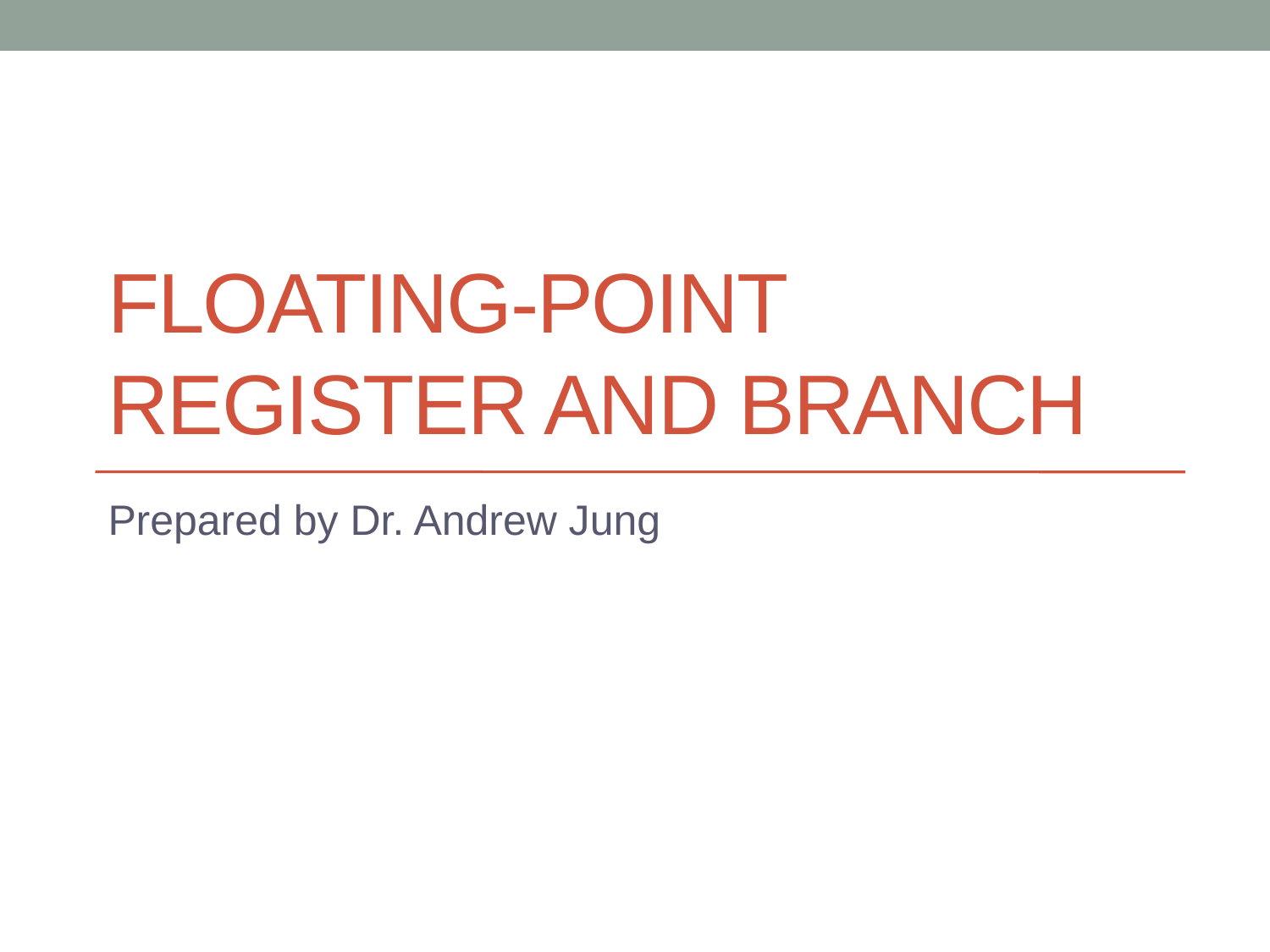

# Floating-point Register and Branch
Prepared by Dr. Andrew Jung